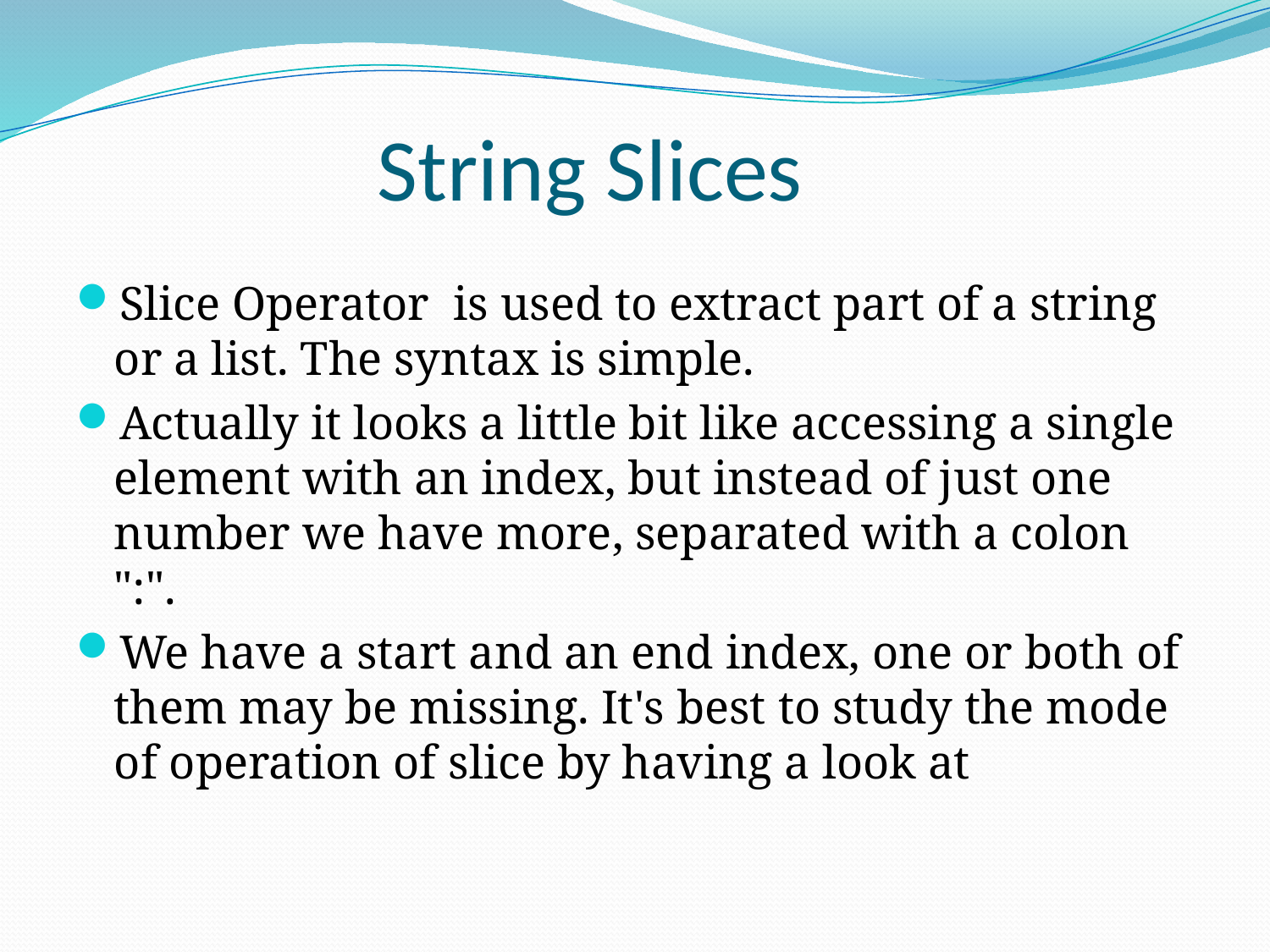

# String Slices
Slice Operator  is used to extract part of a string or a list. The syntax is simple.
Actually it looks a little bit like accessing a single element with an index, but instead of just one number we have more, separated with a colon ":".
We have a start and an end index, one or both of them may be missing. It's best to study the mode of operation of slice by having a look at